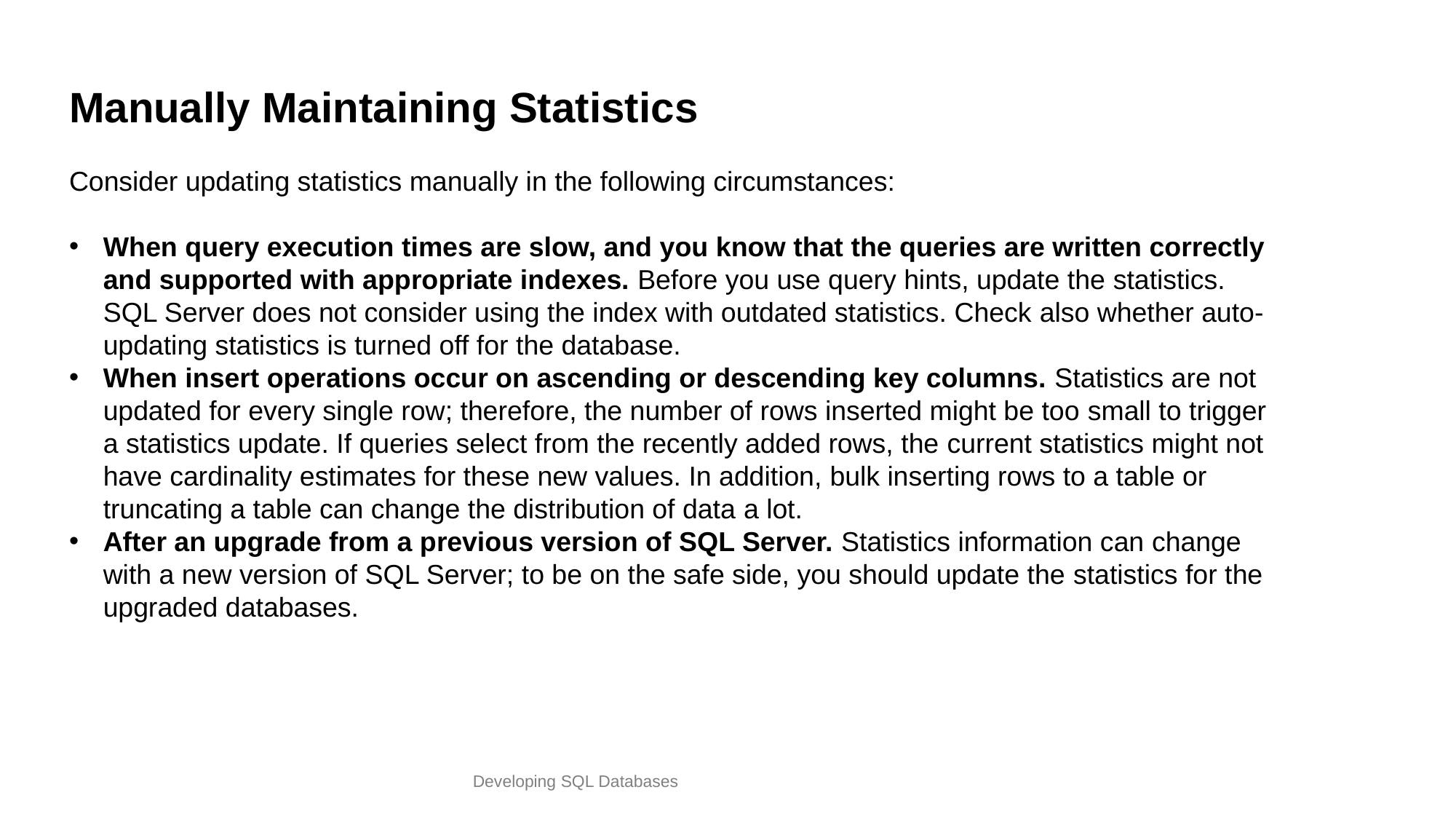

Manually Maintaining Statistics

Consider updating statistics manually in the following circumstances:

When query execution times are slow, and you know that the queries are written correctly and supported with appropriate indexes. Before you use query hints, update the statistics. SQL Server does not consider using the index with outdated statistics. Check also whether auto-updating statistics is turned off for the database.
When insert operations occur on ascending or descending key columns. Statistics are not updated for every single row; therefore, the number of rows inserted might be too small to trigger a statistics update. If queries select from the recently added rows, the current statistics might not have cardinality estimates for these new values. In addition, bulk inserting rows to a table or truncating a table can change the distribution of data a lot.
After an upgrade from a previous version of SQL Server. Statistics information can change with a new version of SQL Server; to be on the safe side, you should update the statistics for the upgraded databases.
Developing SQL Databases